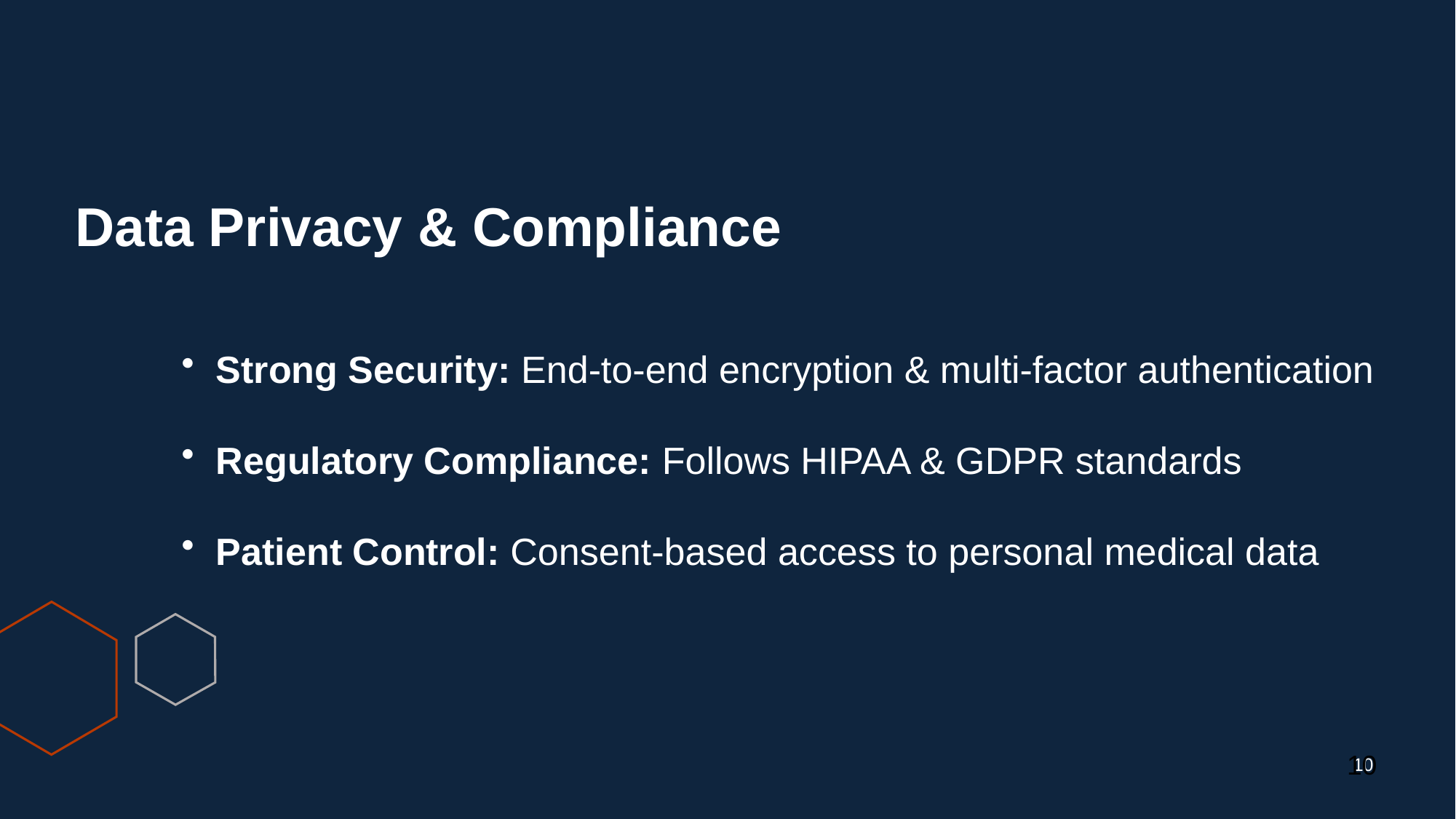

# Data Privacy & Compliance
  Strong Security: End-to-end encryption & multi-factor authentication
  Regulatory Compliance: Follows HIPAA & GDPR standards
  Patient Control: Consent-based access to personal medical data
10
10